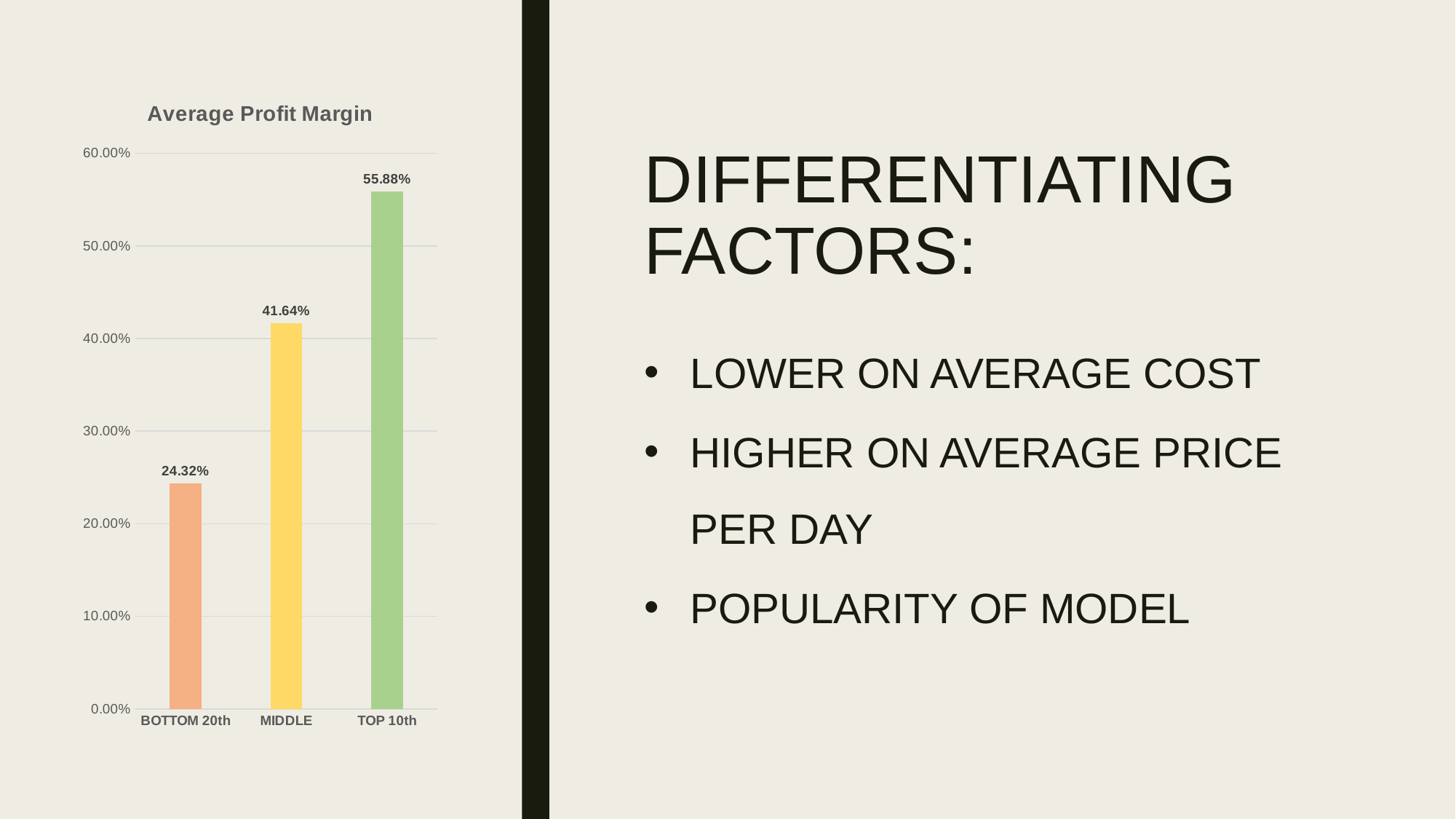

### Chart: Average Profit Margin

| Category | Avg Unit Profit Margin |
|---|---|
| BOTTOM 20th | 0.2432080180460624 |
| MIDDLE | 0.41639337447694125 |
| TOP 10th | 0.558752257699101 |
# DIFFERENTIATING FACTORS:
LOWER ON AVERAGE COST
HIGHER ON AVERAGE PRICE PER DAY
POPULARITY OF MODEL